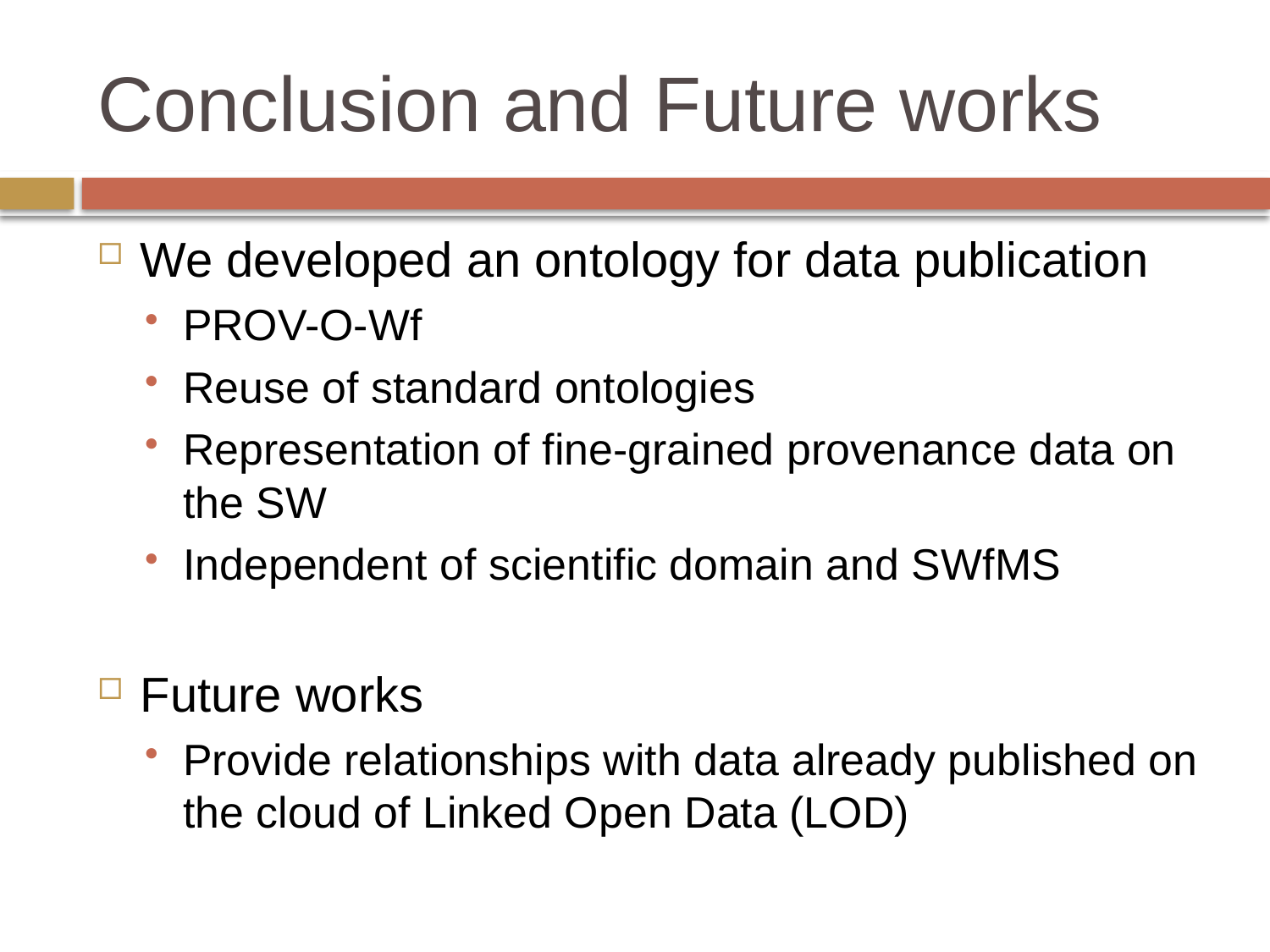

# Conclusion and Future works
We developed an ontology for data publication
PROV-O-Wf
Reuse of standard ontologies
Representation of fine-grained provenance data on the SW
Independent of scientific domain and SWfMS

Future works
Provide relationships with data already published on the cloud of Linked Open Data (LOD)